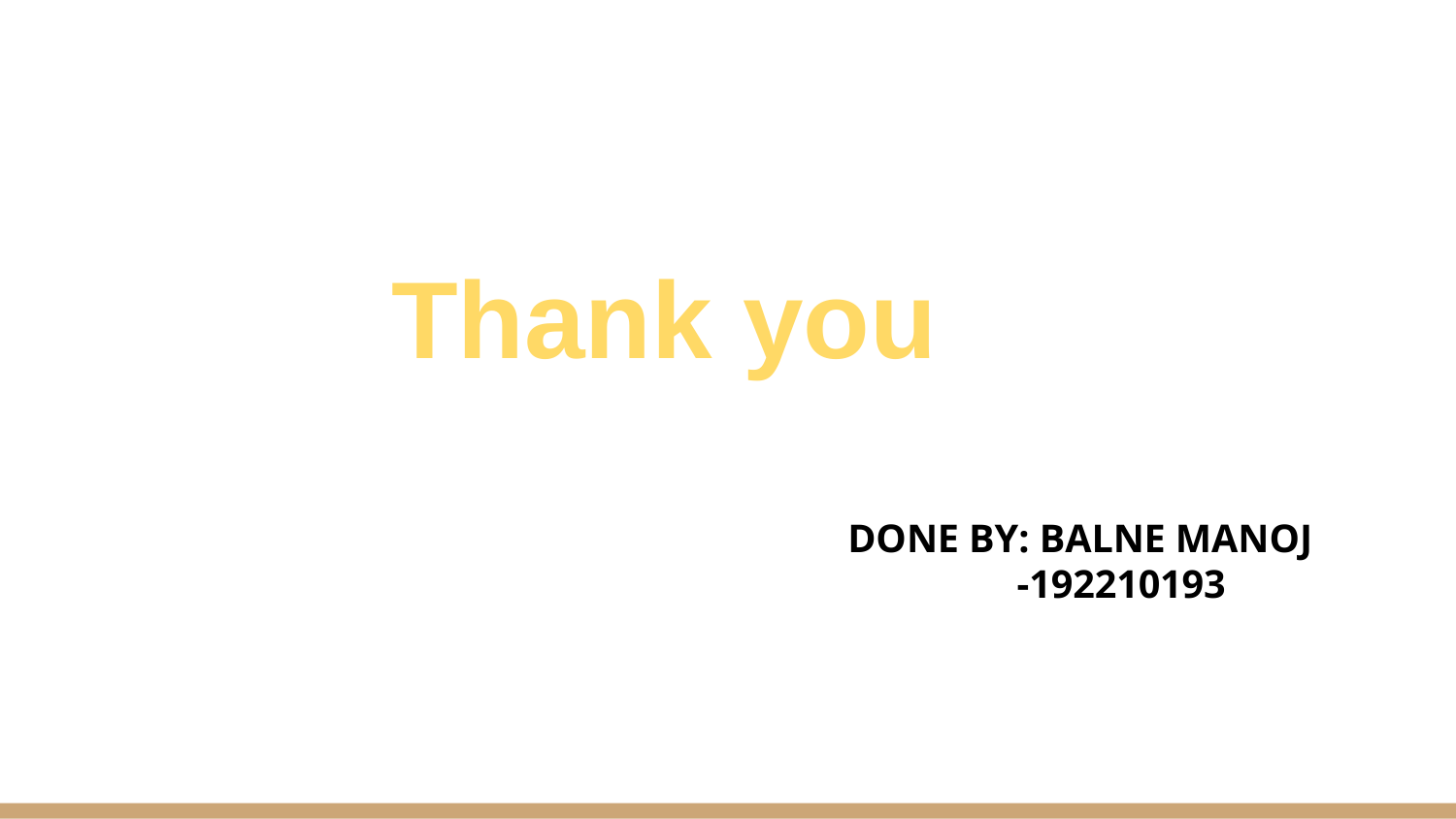

Thank you
-BALNE MANOJ
DONE BY: BALNE MANOJ
                 -192210193